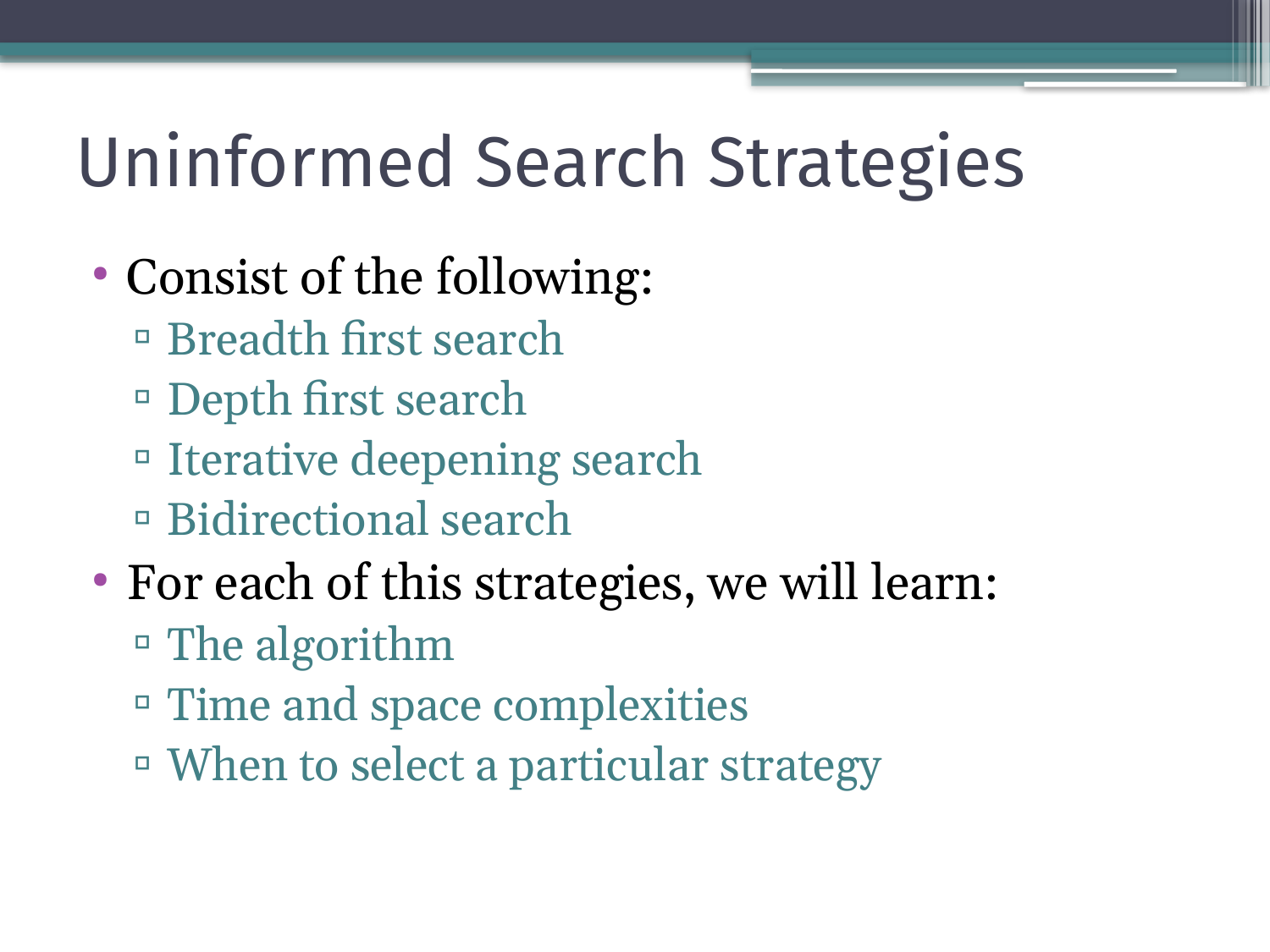

# Uninformed Search Strategies
Consist of the following:
Breadth first search
Depth first search
Iterative deepening search
Bidirectional search
For each of this strategies, we will learn:
The algorithm
Time and space complexities
When to select a particular strategy